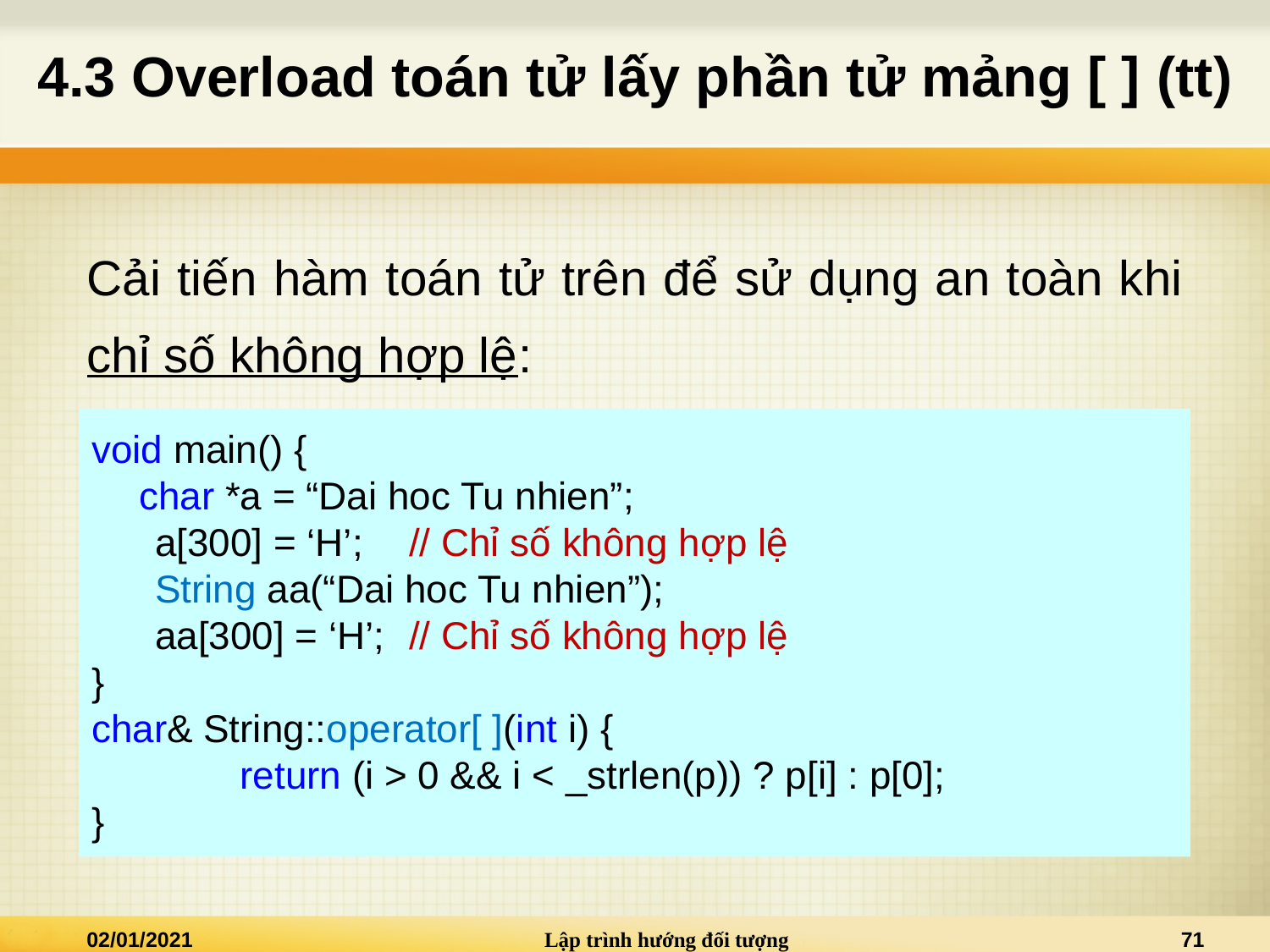

# 4.3 Overload toán tử lấy phần tử mảng [ ] (tt)
Cải tiến hàm toán tử trên để sử dụng an toàn khi chỉ số không hợp lệ:
void main() {
	char *a = “Dai hoc Tu nhien”;
	a[300] = ‘H’;	// Chỉ số không hợp lệ
	String aa(“Dai hoc Tu nhien”);
	aa[300] = ‘H’;	// Chỉ số không hợp lệ
}
char& String::operator[ ](int i) {
		  return (i > 0 && i < _strlen(p)) ? p[i] : p[0];
}

02/01/2021
Lập trình hướng đối tượng
71